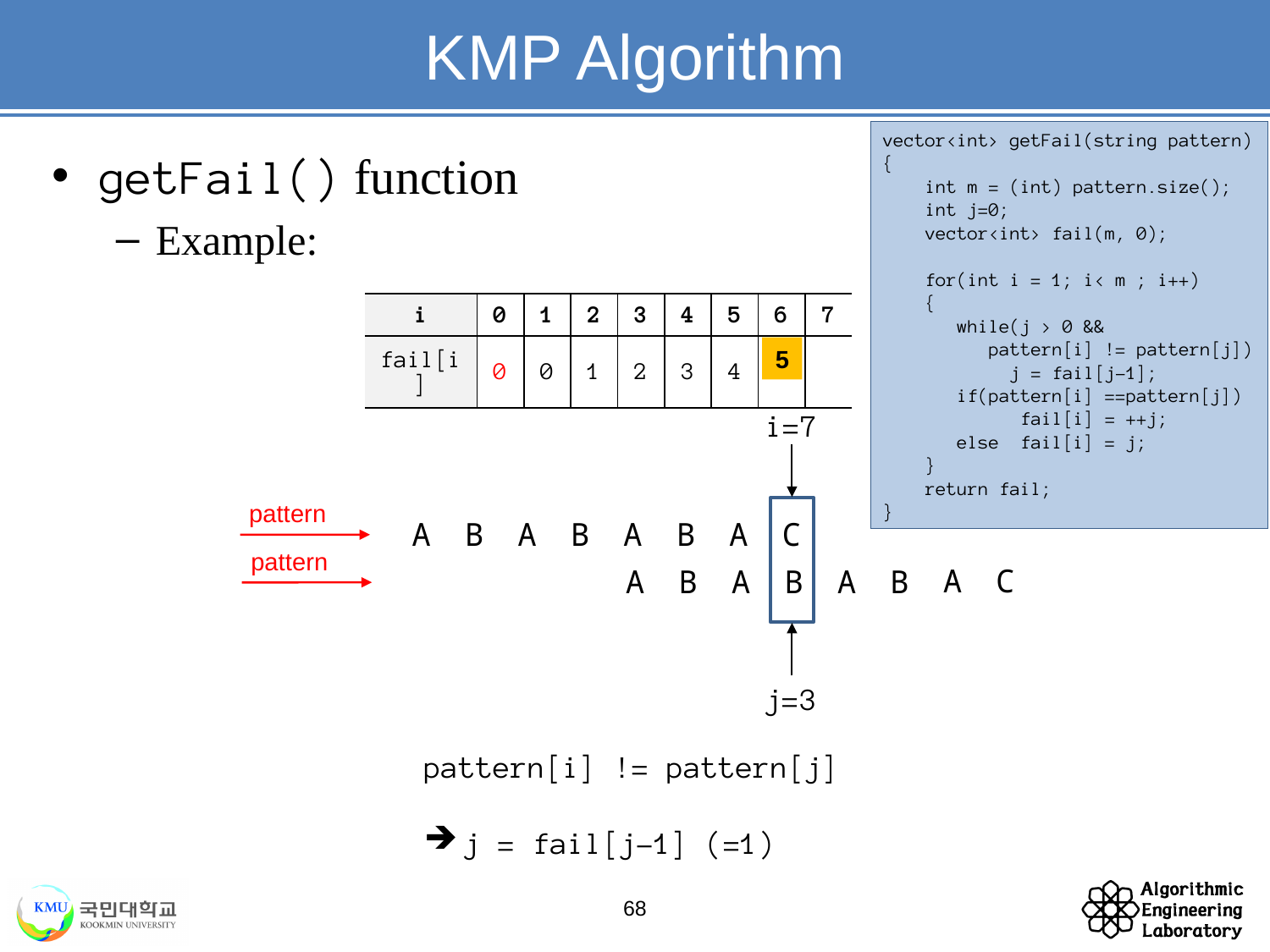

# KMP Algorithm
vector<int> getFail(string pattern)
{
    int m = (int) pattern.size();
    int j=0;
    vector<int> fail(m, 0);

    for(int i = 1; i< m ; i++)
    {
       while(j > 0 &&
          pattern[i] != pattern[j])
            j = fail[j-1];
       if(pattern[i] ==pattern[j])
             fail[i] = ++j;
       else  fail[i] = j;
    }
    return fail;
}
getFail() function
Example:

| i | 0 | 1 | 2 | 3 | 4 | 5 | 6 | 7 |
| --- | --- | --- | --- | --- | --- | --- | --- | --- |
| fail[i] | 0 | 0 | 1 | 2 | 3 | 4 |  |  |
5
i=7

j=3
pattern
A
B

A

B

A

B

A

C

pattern
A

C

A
B

A

B
A

B

pattern[i] != pattern[j]

j = fail[j-1] (=1)
68